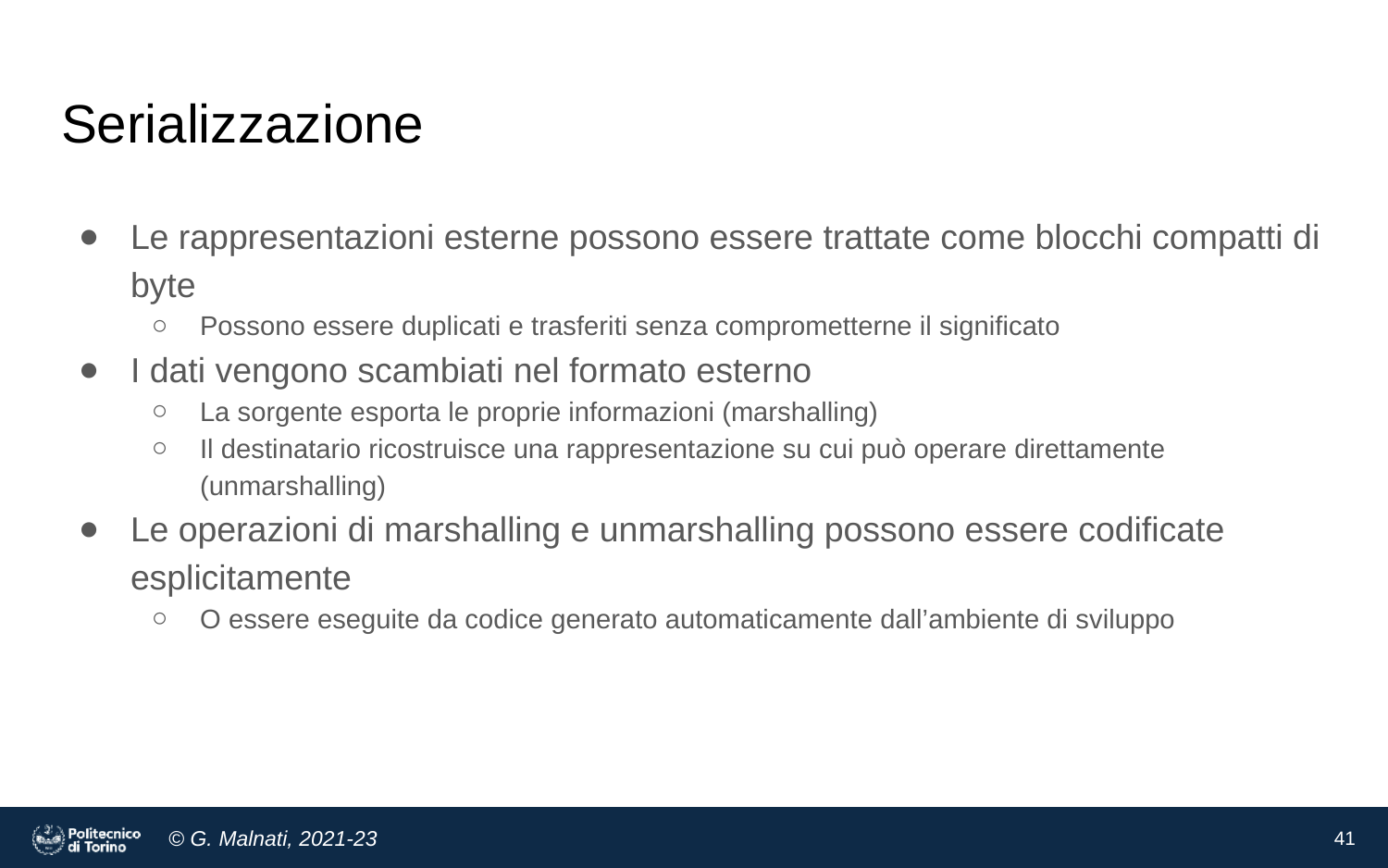

# Serializzazione
Le rappresentazioni esterne possono essere trattate come blocchi compatti di byte
Possono essere duplicati e trasferiti senza comprometterne il significato
I dati vengono scambiati nel formato esterno
La sorgente esporta le proprie informazioni (marshalling)
Il destinatario ricostruisce una rappresentazione su cui può operare direttamente (unmarshalling)
Le operazioni di marshalling e unmarshalling possono essere codificate esplicitamente
O essere eseguite da codice generato automaticamente dall’ambiente di sviluppo
41